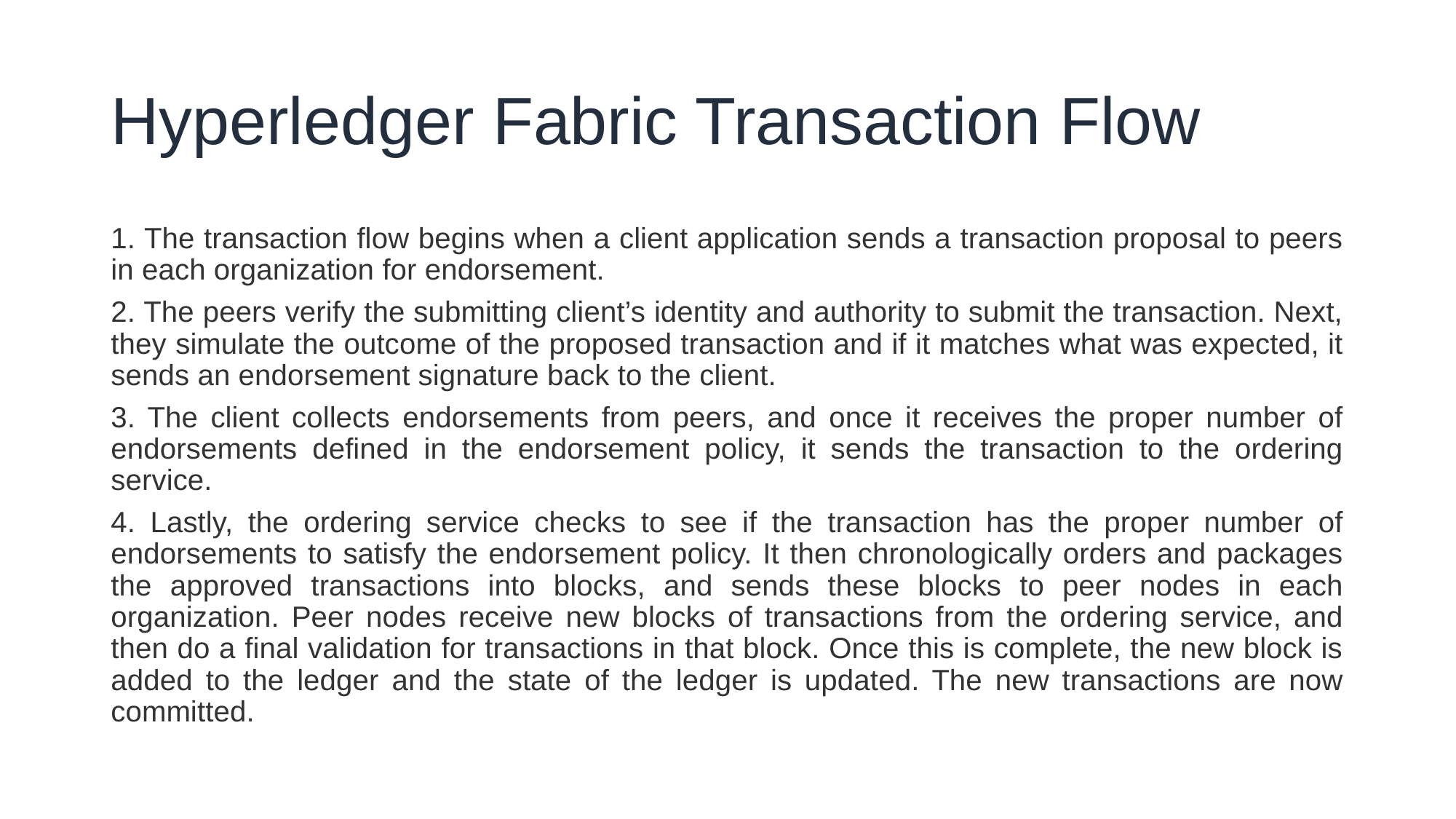

# Hyperledger Fabric Transaction Flow
1. The transaction flow begins when a client application sends a transaction proposal to peers in each organization for endorsement.
2. The peers verify the submitting client’s identity and authority to submit the transaction. Next, they simulate the outcome of the proposed transaction and if it matches what was expected, it sends an endorsement signature back to the client.
3. The client collects endorsements from peers, and once it receives the proper number of endorsements defined in the endorsement policy, it sends the transaction to the ordering service.
4. Lastly, the ordering service checks to see if the transaction has the proper number of endorsements to satisfy the endorsement policy. It then chronologically orders and packages the approved transactions into blocks, and sends these blocks to peer nodes in each organization. Peer nodes receive new blocks of transactions from the ordering service, and then do a final validation for transactions in that block. Once this is complete, the new block is added to the ledger and the state of the ledger is updated. The new transactions are now committed.